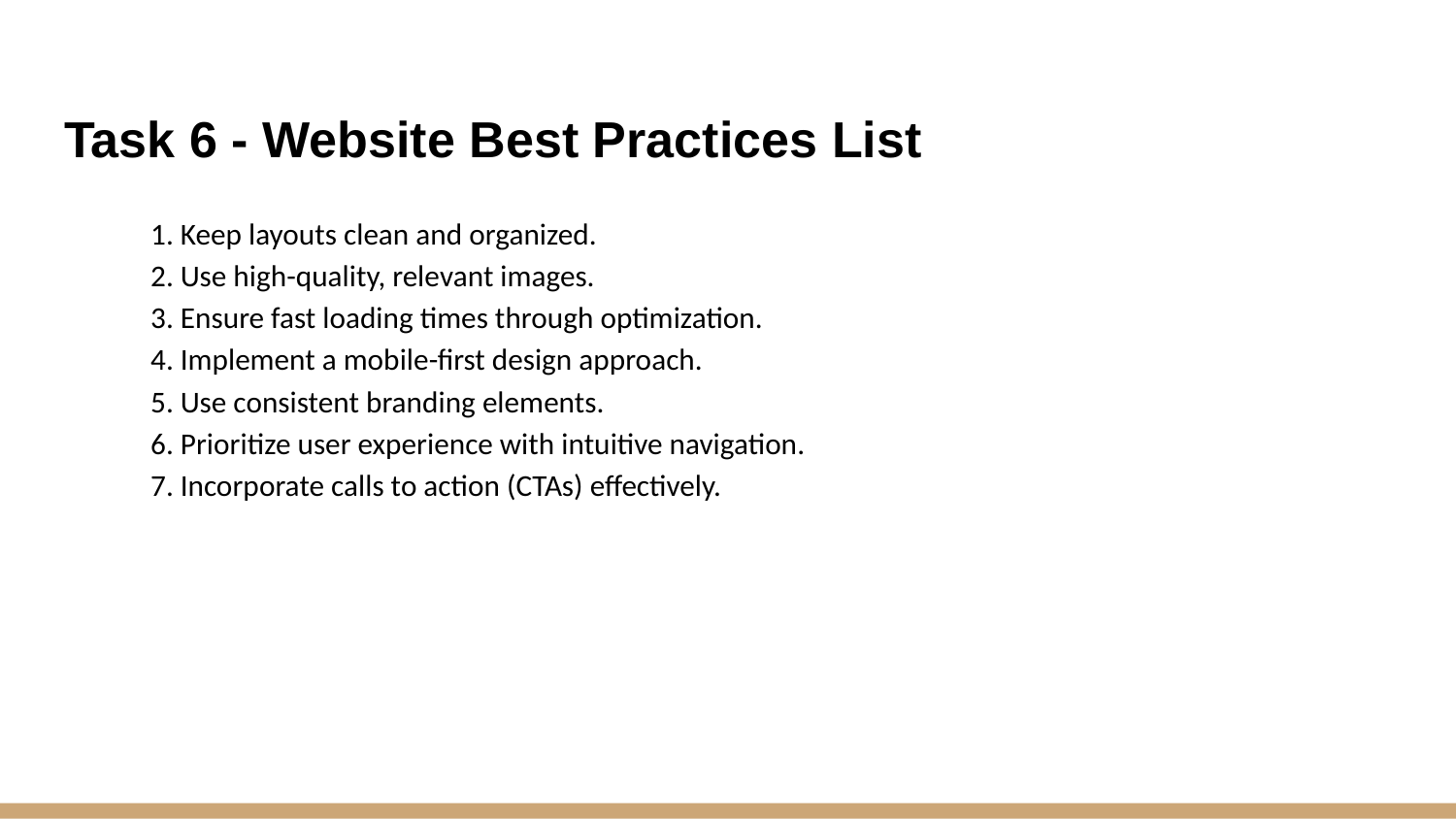

# Task 6 - Website Best Practices List
  1. Keep layouts clean and organized.
  2. Use high-quality, relevant images.
  3. Ensure fast loading times through optimization.
  4. Implement a mobile-first design approach.
  5. Use consistent branding elements.
  6. Prioritize user experience with intuitive navigation.
  7. Incorporate calls to action (CTAs) effectively.